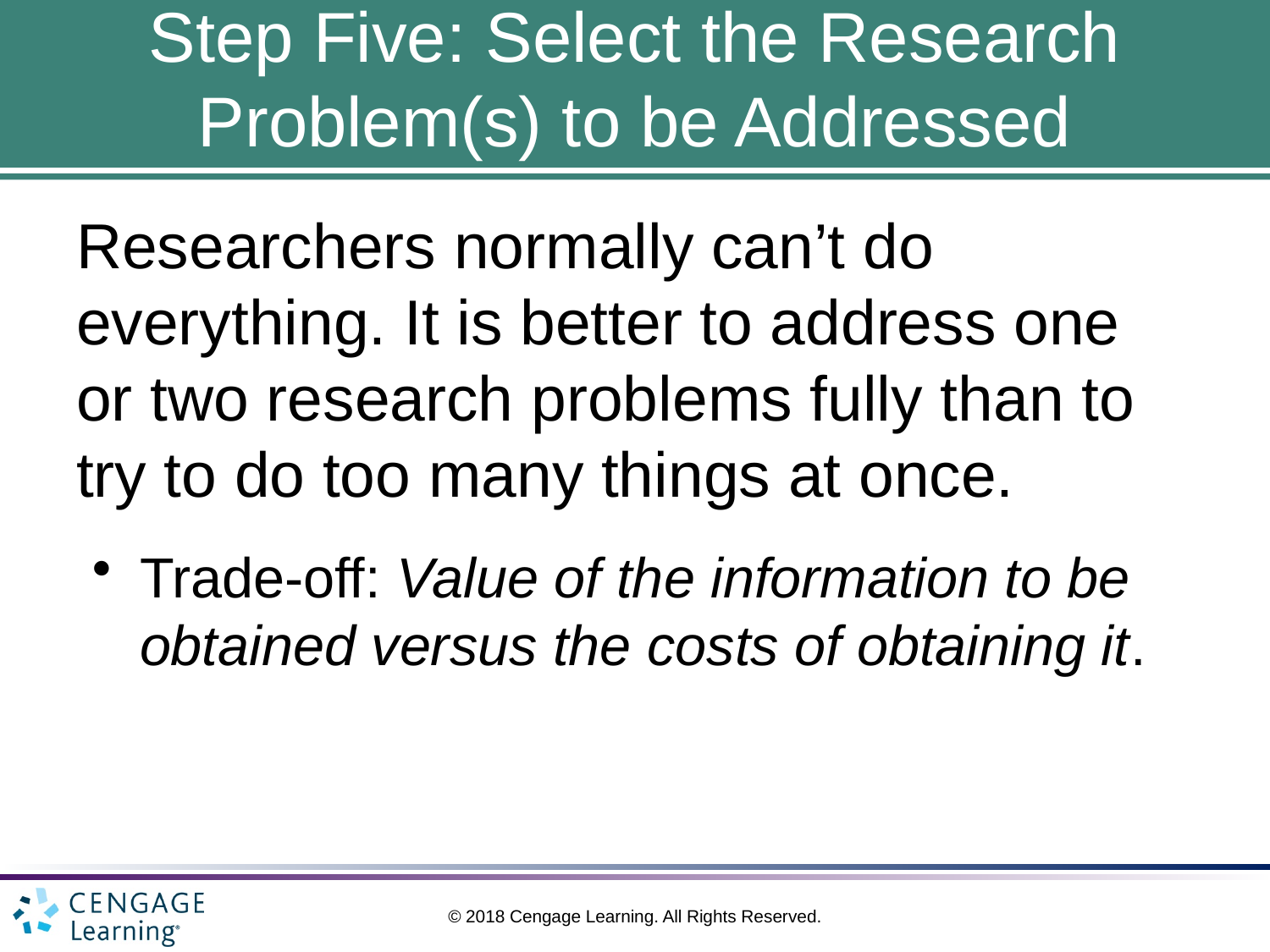

# Step Five: Select the Research Problem(s) to be Addressed
Researchers normally can’t do everything. It is better to address one or two research problems fully than to try to do too many things at once.
Trade-off: Value of the information to be obtained versus the costs of obtaining it.